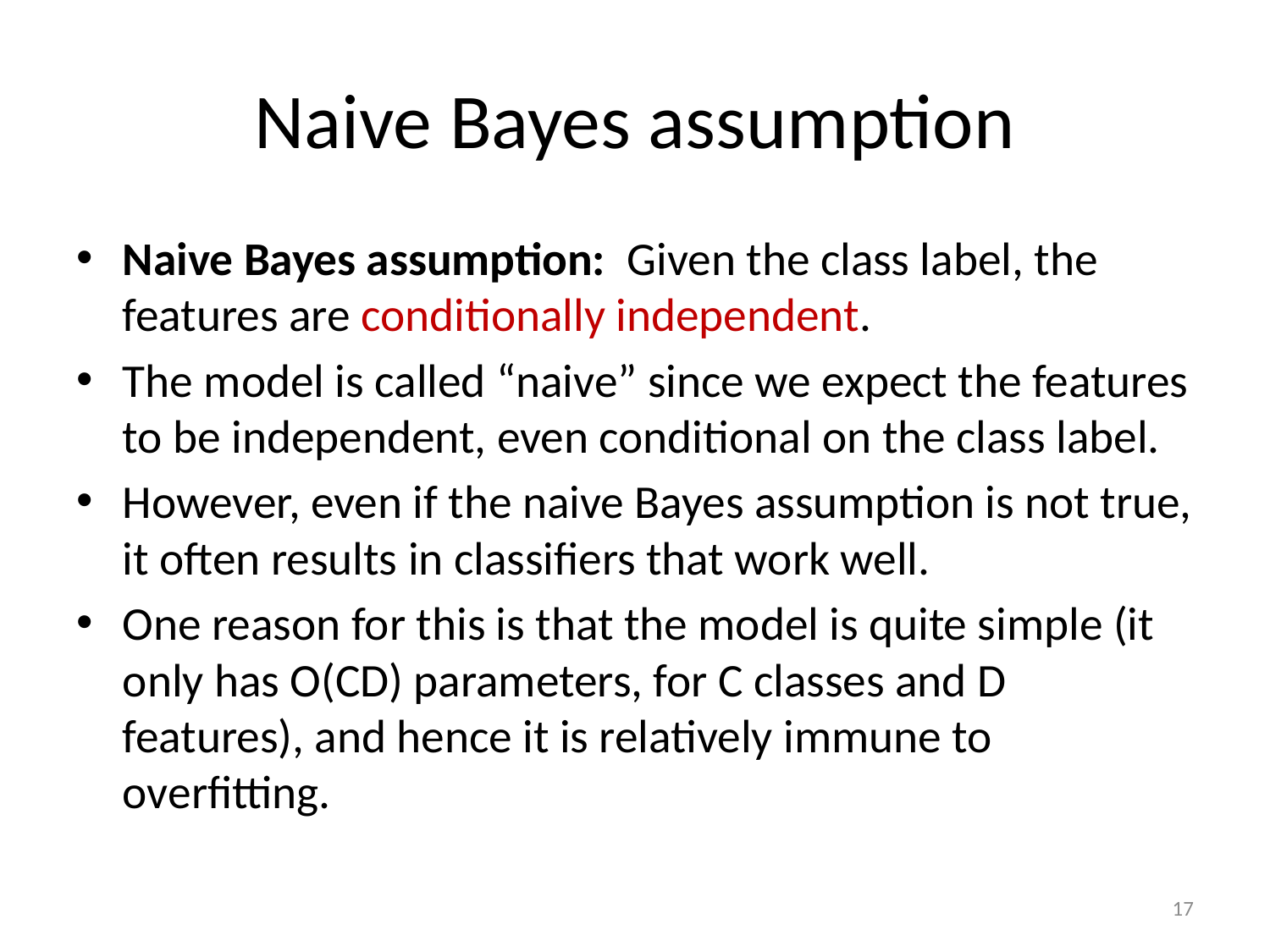

# Naive Bayes assumption
Naive Bayes assumption:  Given the class label, the features are conditionally independent.
The model is called “naive” since we expect the features to be independent, even conditional on the class label.
However, even if the naive Bayes assumption is not true, it often results in classifiers that work well.
One reason for this is that the model is quite simple (it only has O(CD) parameters, for C classes and D features), and hence it is relatively immune to overfitting.
17